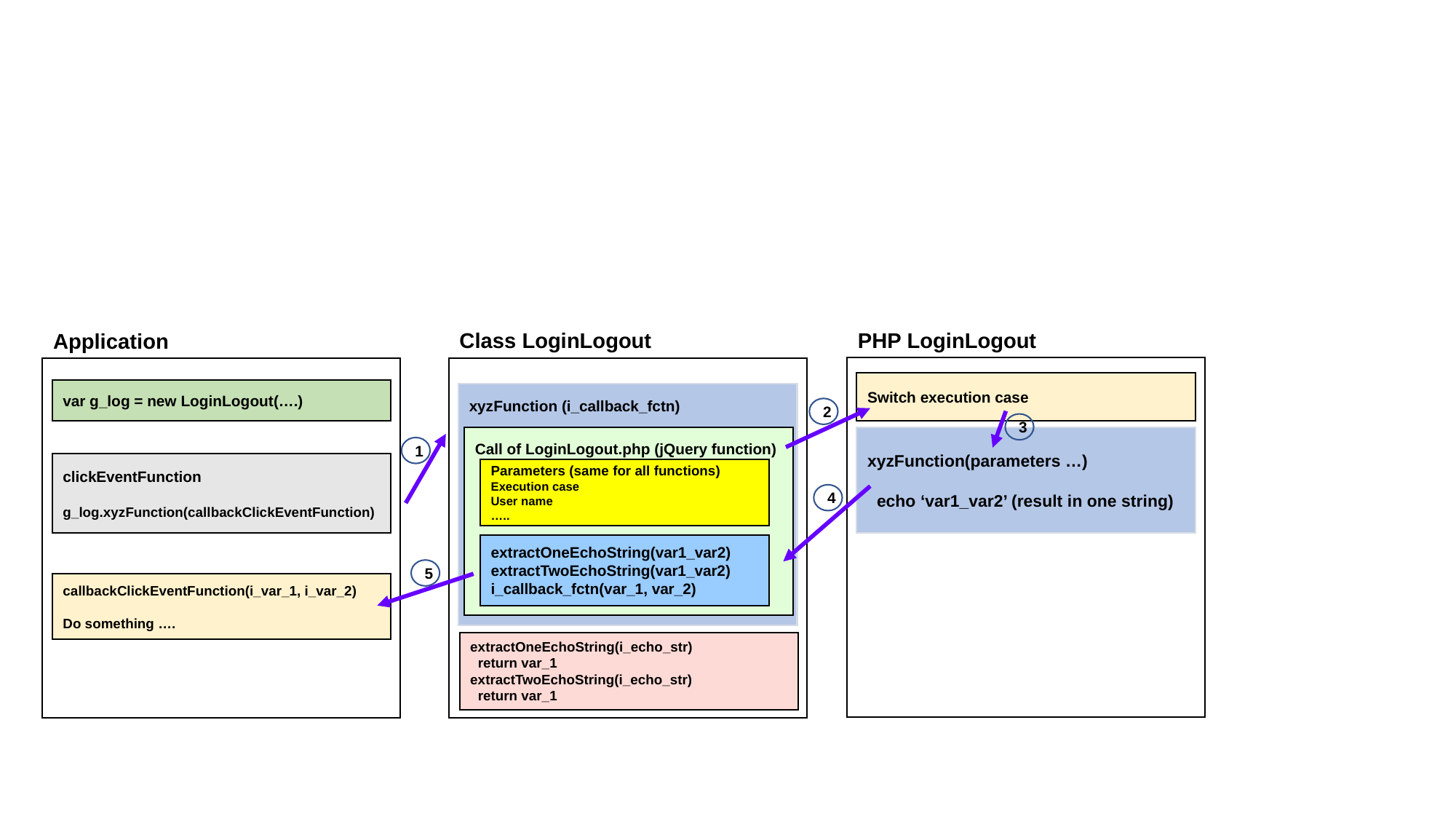

PHP LoginLogout
Class LoginLogout
Application

Switch execution case
var g_log = new LoginLogout(….)
xyzFunction (i_callback_fctn)

2
3
Call of LoginLogout.php (jQuery function)

xyzFunction(parameters …)

  echo ‘var1_var2’ (result in one string)
1
clickEventFunction

g_log.xyzFunction(callbackClickEventFunction)
Parameters (same for all functions)
Execution case
User name
…..
4
extractOneEchoString(var1_var2)
extractTwoEchoString(var1_var2)
i_callback_fctn(var_1, var_2)
5
callbackClickEventFunction(i_var_1, i_var_2)

Do something ….
extractOneEchoString(i_echo_str)
  return var_1
extractTwoEchoString(i_echo_str)
  return var_1